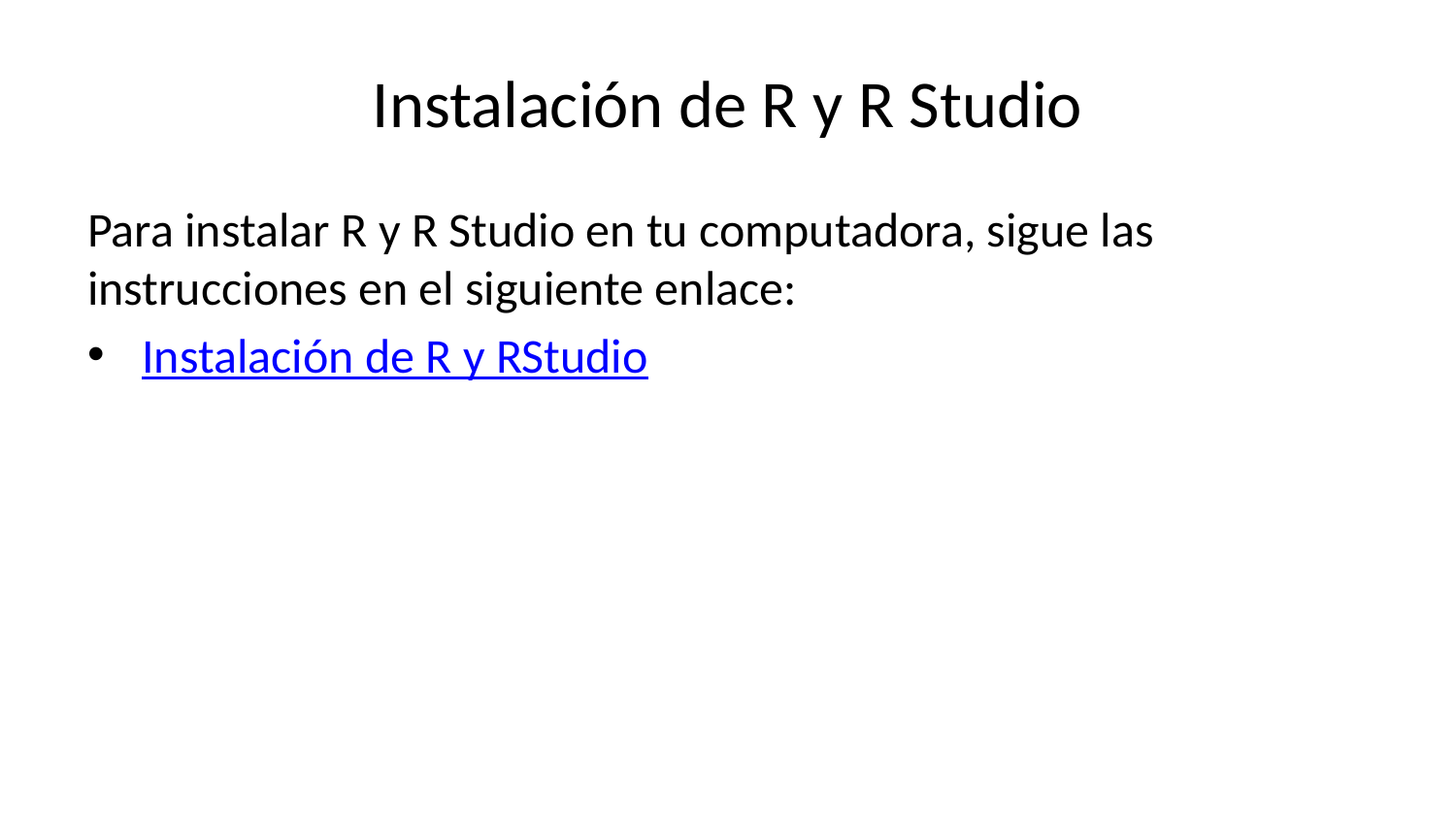

# Instalación de R y R Studio
Para instalar R y R Studio en tu computadora, sigue las instrucciones en el siguiente enlace:
Instalación de R y RStudio